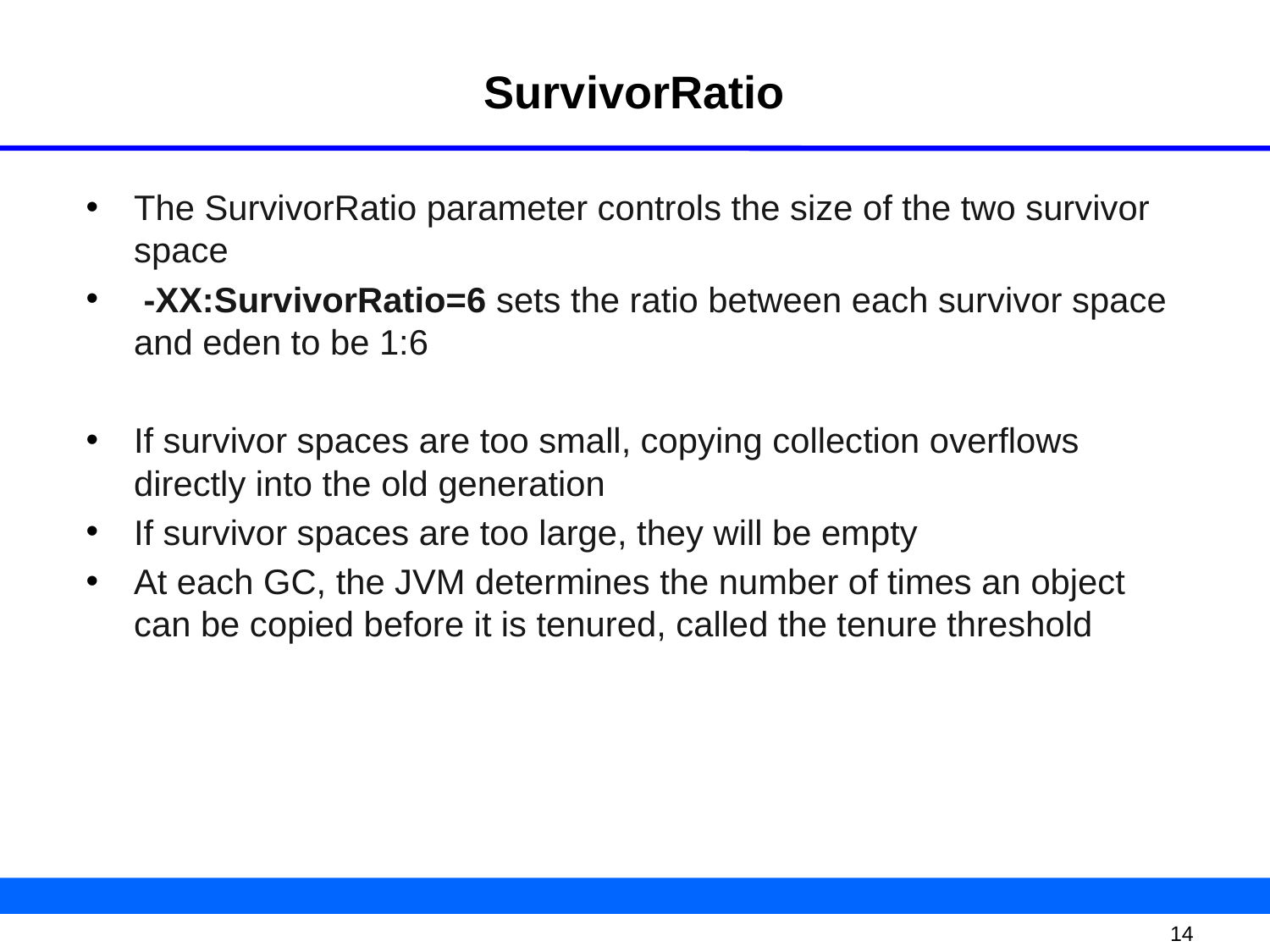

# SurvivorRatio
The SurvivorRatio parameter controls the size of the two survivor space
 -XX:SurvivorRatio=6 sets the ratio between each survivor space and eden to be 1:6

If survivor spaces are too small, copying collection overflows directly into the old generation
If survivor spaces are too large, they will be empty
At each GC, the JVM determines the number of times an object can be copied before it is tenured, called the tenure threshold